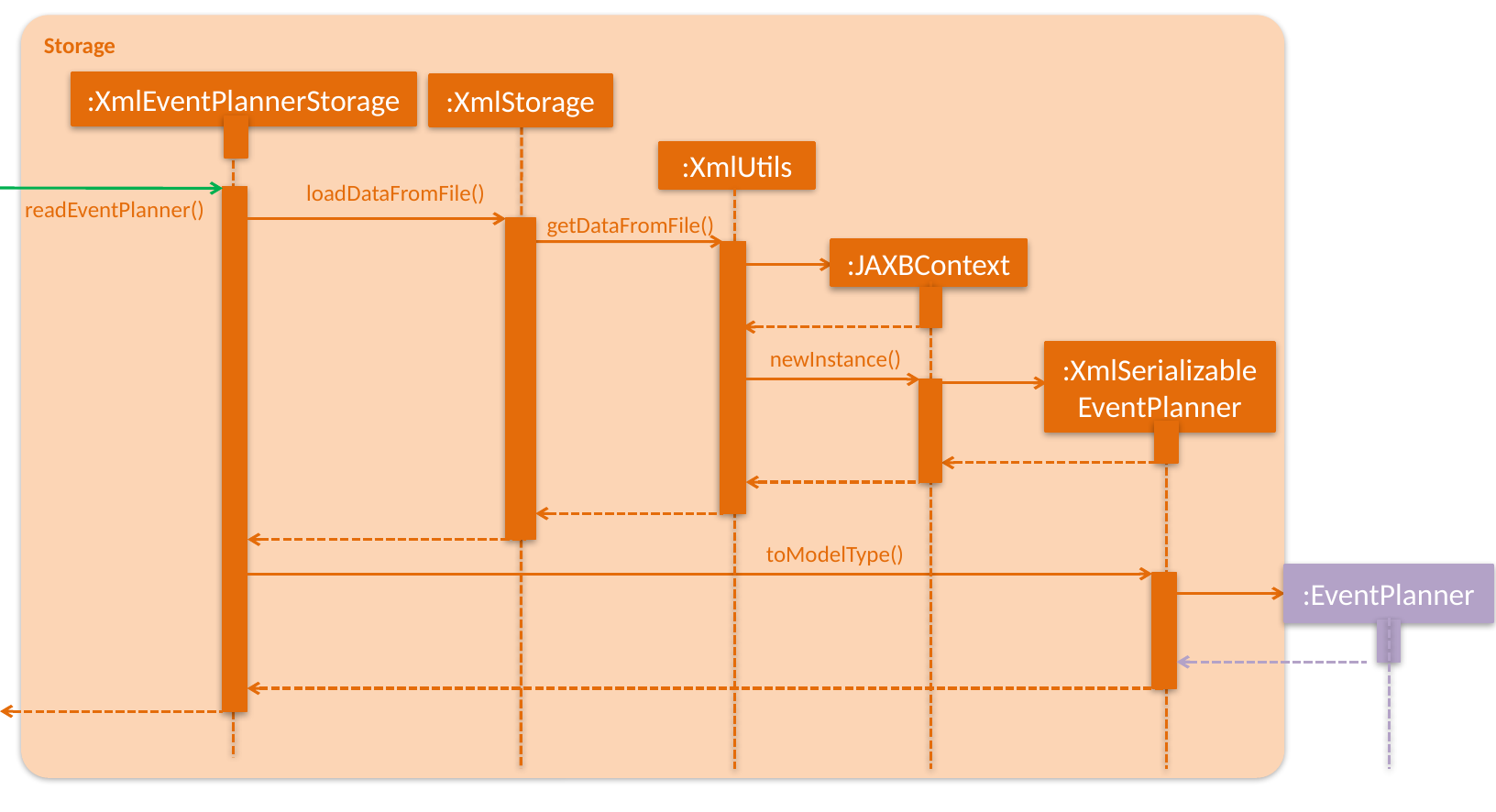

Storage
:XmlEventPlannerStorage
:XmlStorage

:XmlUtils
loadDataFromFile()

readEventPlanner()
getDataFromFile()

:JAXBContext

:XmlSerializableEventPlanner
newInstance()

toModelType()
:EventPlanner